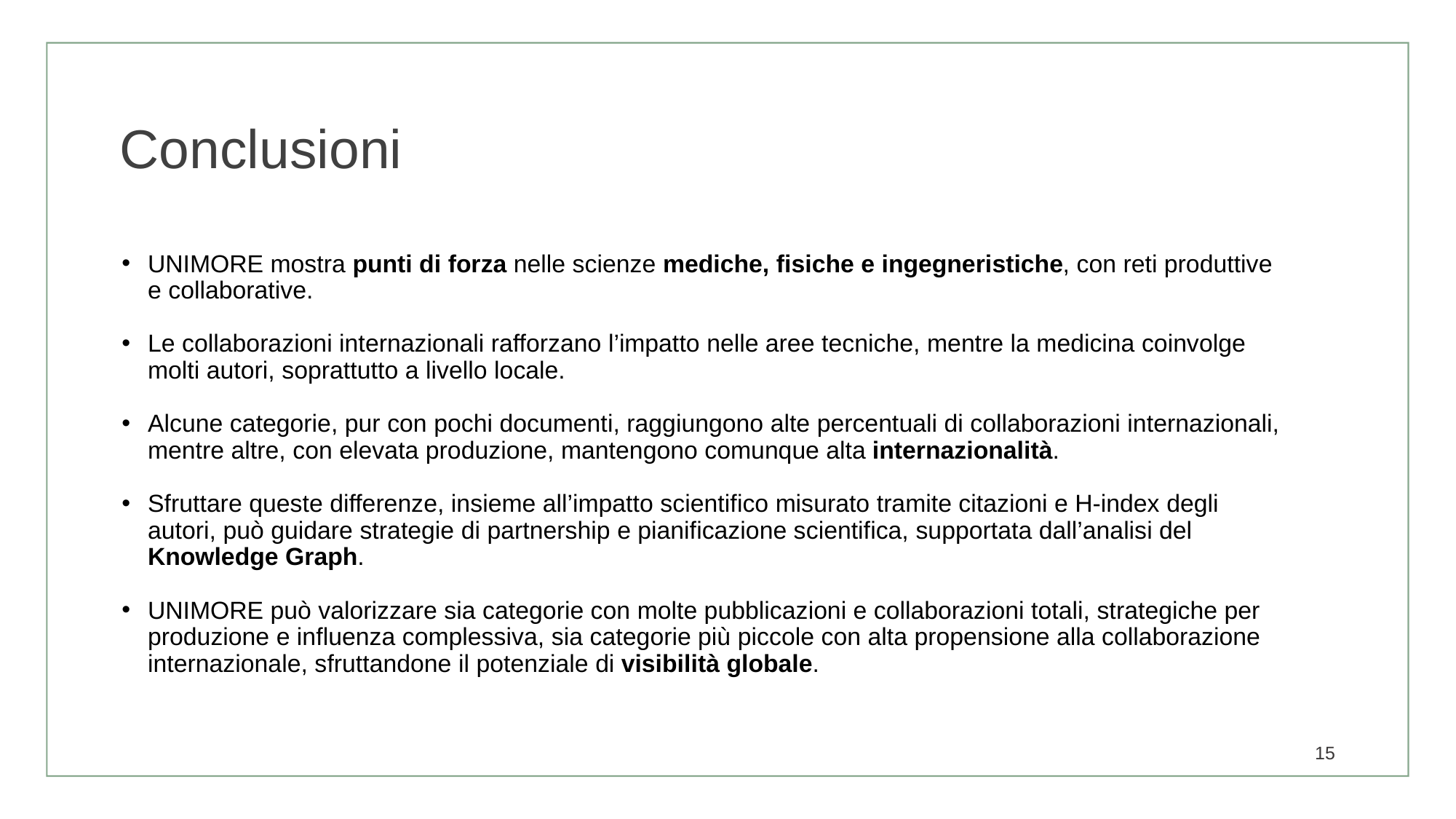

# Conclusioni
UNIMORE mostra punti di forza nelle scienze mediche, fisiche e ingegneristiche, con reti produttive e collaborative.
Le collaborazioni internazionali rafforzano l’impatto nelle aree tecniche, mentre la medicina coinvolge molti autori, soprattutto a livello locale.
Alcune categorie, pur con pochi documenti, raggiungono alte percentuali di collaborazioni internazionali, mentre altre, con elevata produzione, mantengono comunque alta internazionalità.
Sfruttare queste differenze, insieme all’impatto scientifico misurato tramite citazioni e H-index degli autori, può guidare strategie di partnership e pianificazione scientifica, supportata dall’analisi del Knowledge Graph.
UNIMORE può valorizzare sia categorie con molte pubblicazioni e collaborazioni totali, strategiche per produzione e influenza complessiva, sia categorie più piccole con alta propensione alla collaborazione internazionale, sfruttandone il potenziale di visibilità globale.
15